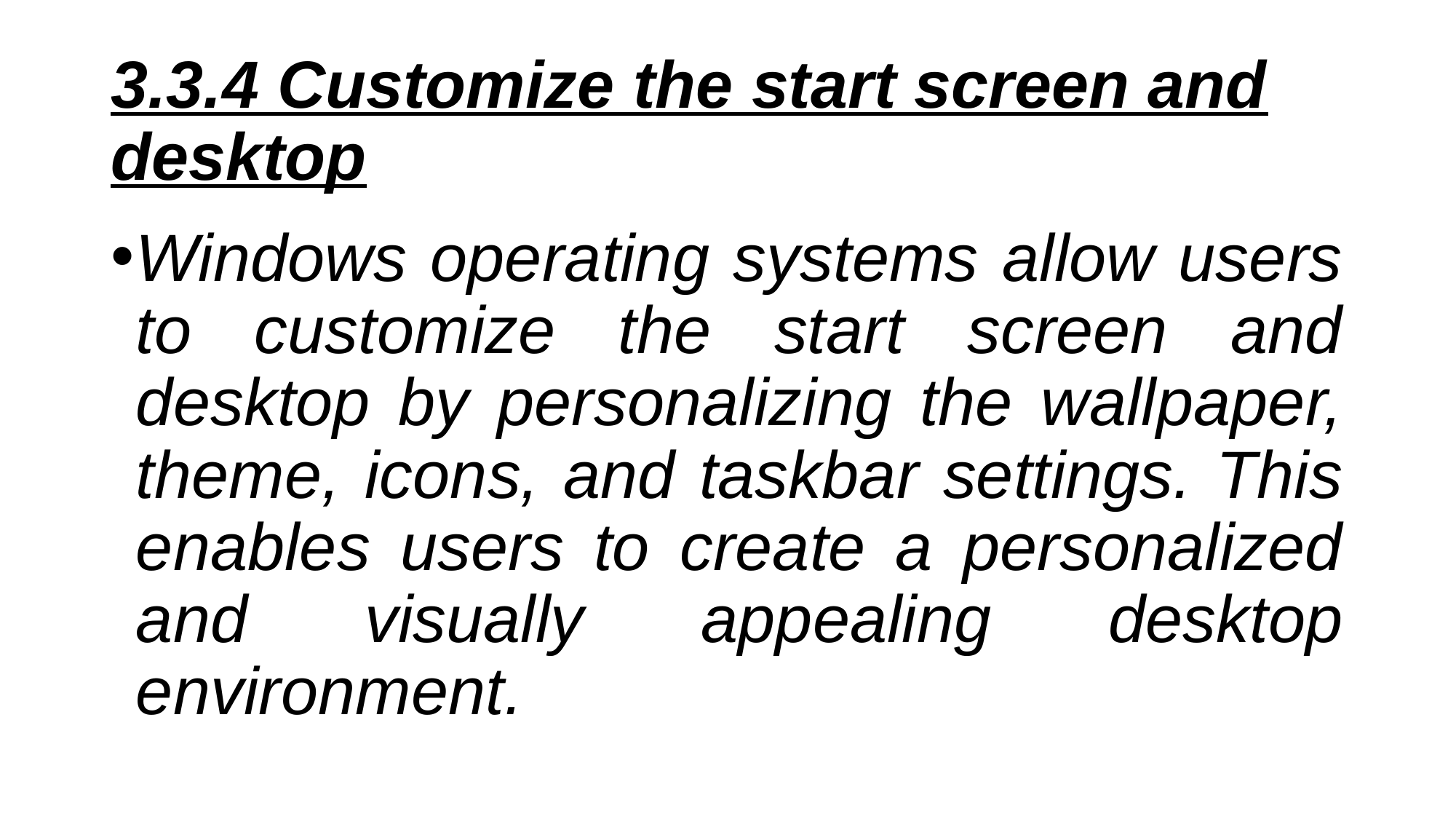

# 3.3.4 Customize the start screen and desktop
Windows operating systems allow users to customize the start screen and desktop by personalizing the wallpaper, theme, icons, and taskbar settings. This enables users to create a personalized and visually appealing desktop environment.